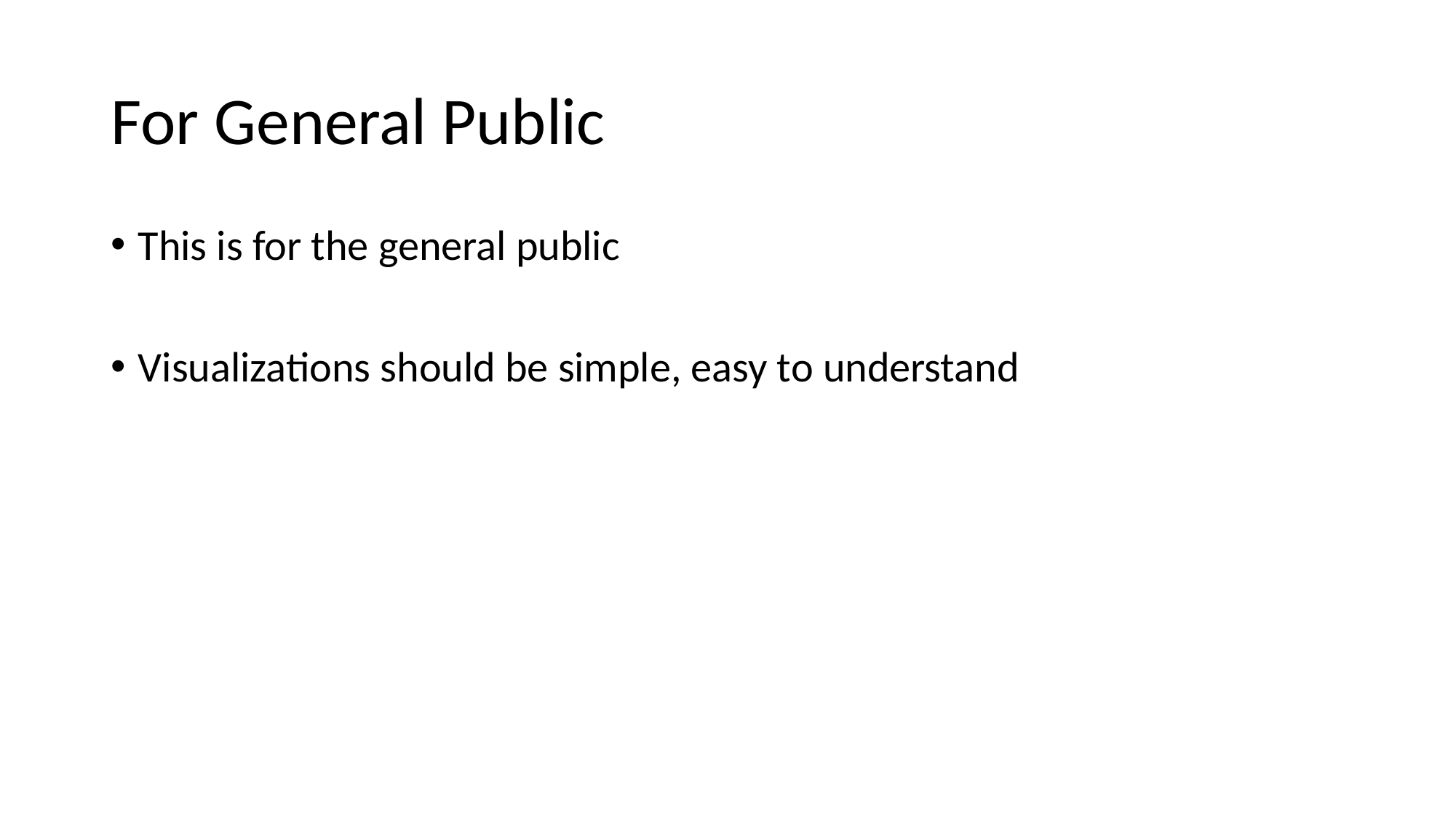

# For General Public
This is for the general public

Visualizations should be simple, easy to understand